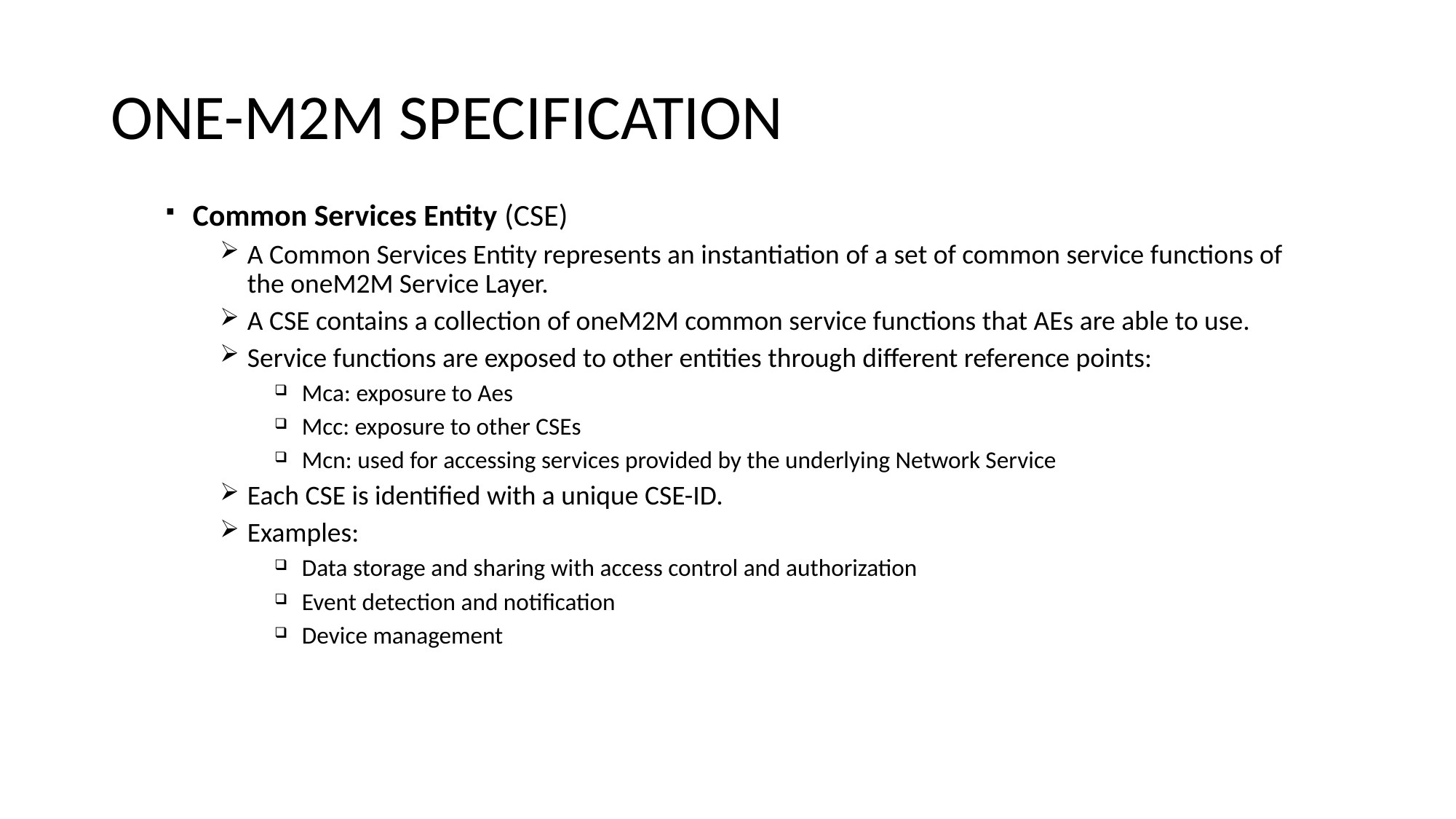

# ONE-M2M SPECIFICATION
Common Services Entity (CSE)
A Common Services Entity represents an instantiation of a set of common service functions of the oneM2M Service Layer.
A CSE contains a collection of oneM2M common service functions that AEs are able to use.
Service functions are exposed to other entities through different reference points:
Mca: exposure to Aes
Mcc: exposure to other CSEs
Mcn: used for accessing services provided by the underlying Network Service
Each CSE is identified with a unique CSE-ID.
Examples:
Data storage and sharing with access control and authorization
Event detection and notification
Device management